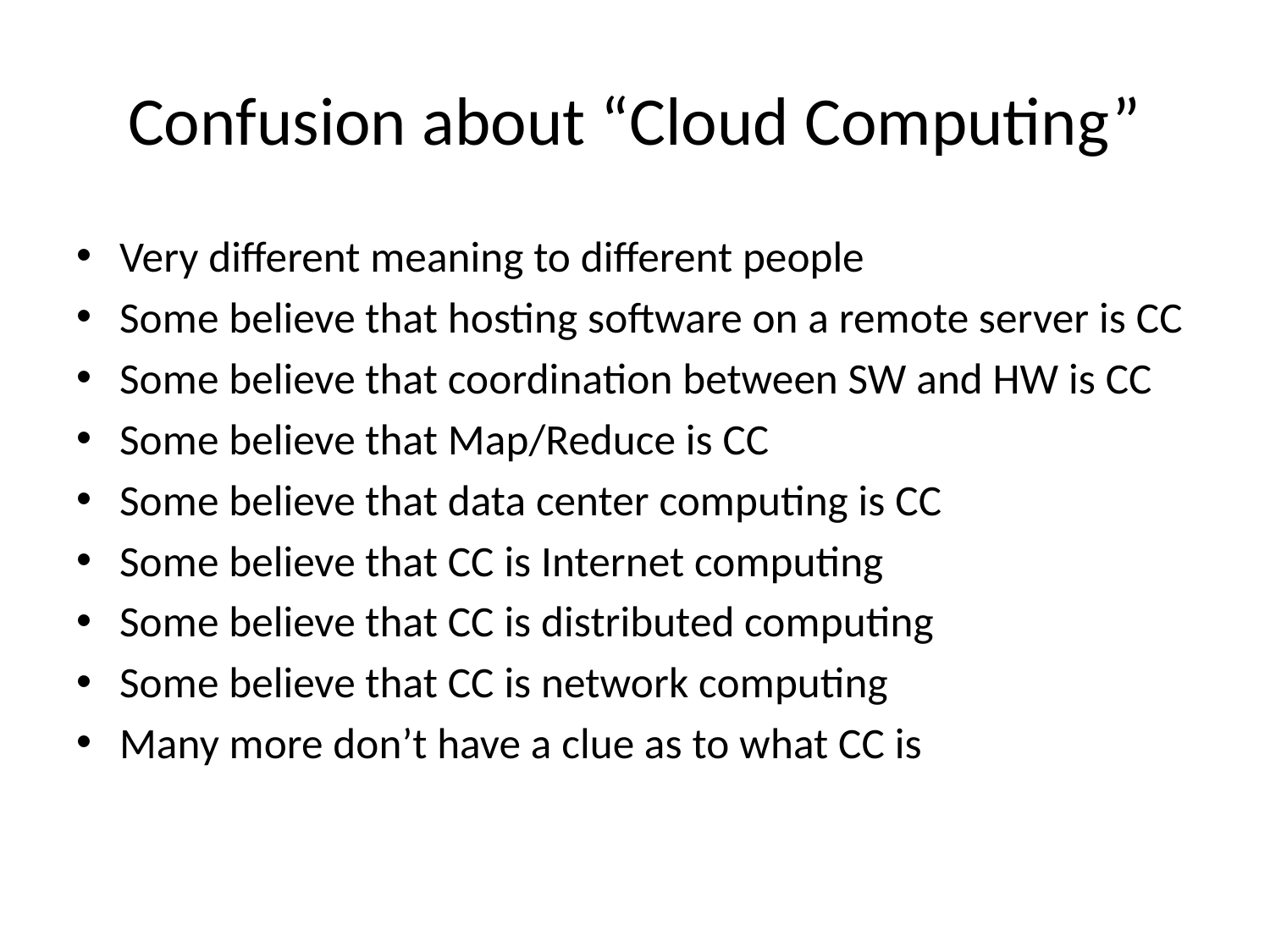

# Confusion about “Cloud Computing”
Very different meaning to different people
Some believe that hosting software on a remote server is CC
Some believe that coordination between SW and HW is CC
Some believe that Map/Reduce is CC
Some believe that data center computing is CC
Some believe that CC is Internet computing
Some believe that CC is distributed computing
Some believe that CC is network computing
Many more don’t have a clue as to what CC is